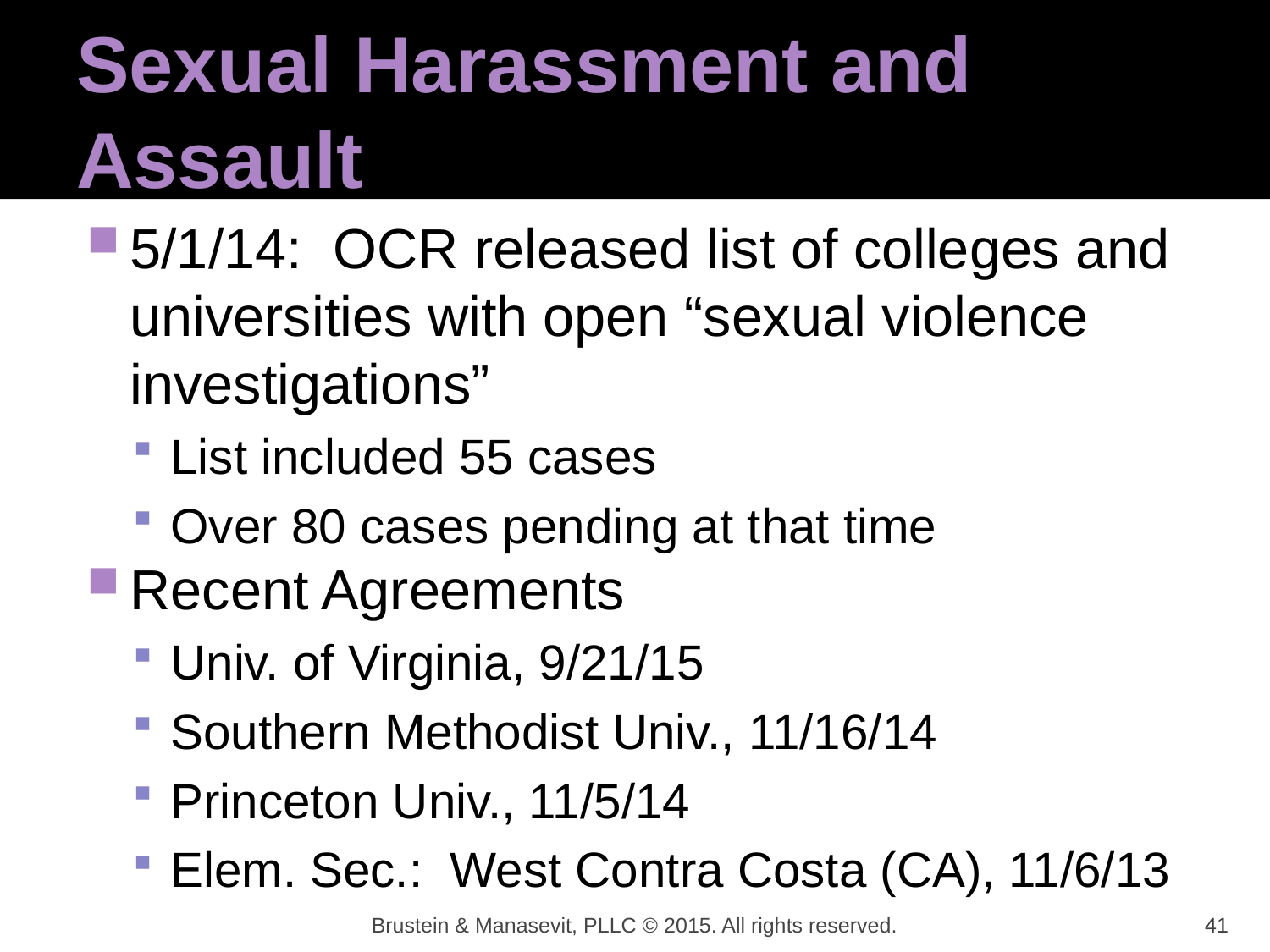

# Sexual Harassment and Assault
5/1/14:  OCR released list of colleges and universities with open “sexual violence investigations”
List included 55 cases
Over 80 cases pending at that time
Recent Agreements
Univ. of Virginia, 9/21/15
Southern Methodist Univ., 11/16/14
Princeton Univ., 11/5/14
Elem. Sec.:  West Contra Costa (CA), 11/6/13

Brustein & Manasevit, PLLC © 2015. All rights reserved.
41